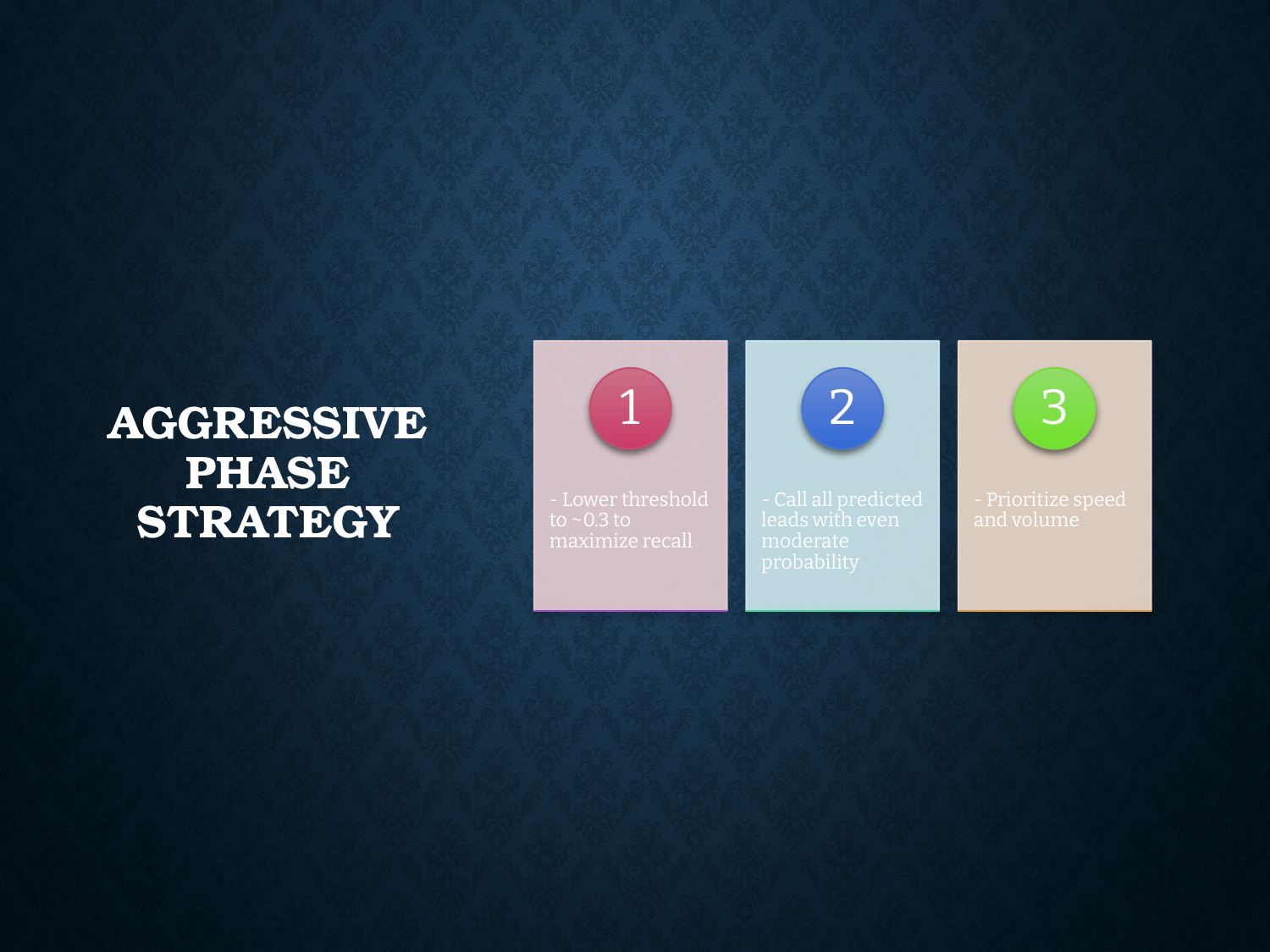

# Aggressive Phase Strategy
- Lower threshold to ~0.3 to maximize recall
1
- Call all predicted leads with even moderate probability
2
- Prioritize speed and volume
3